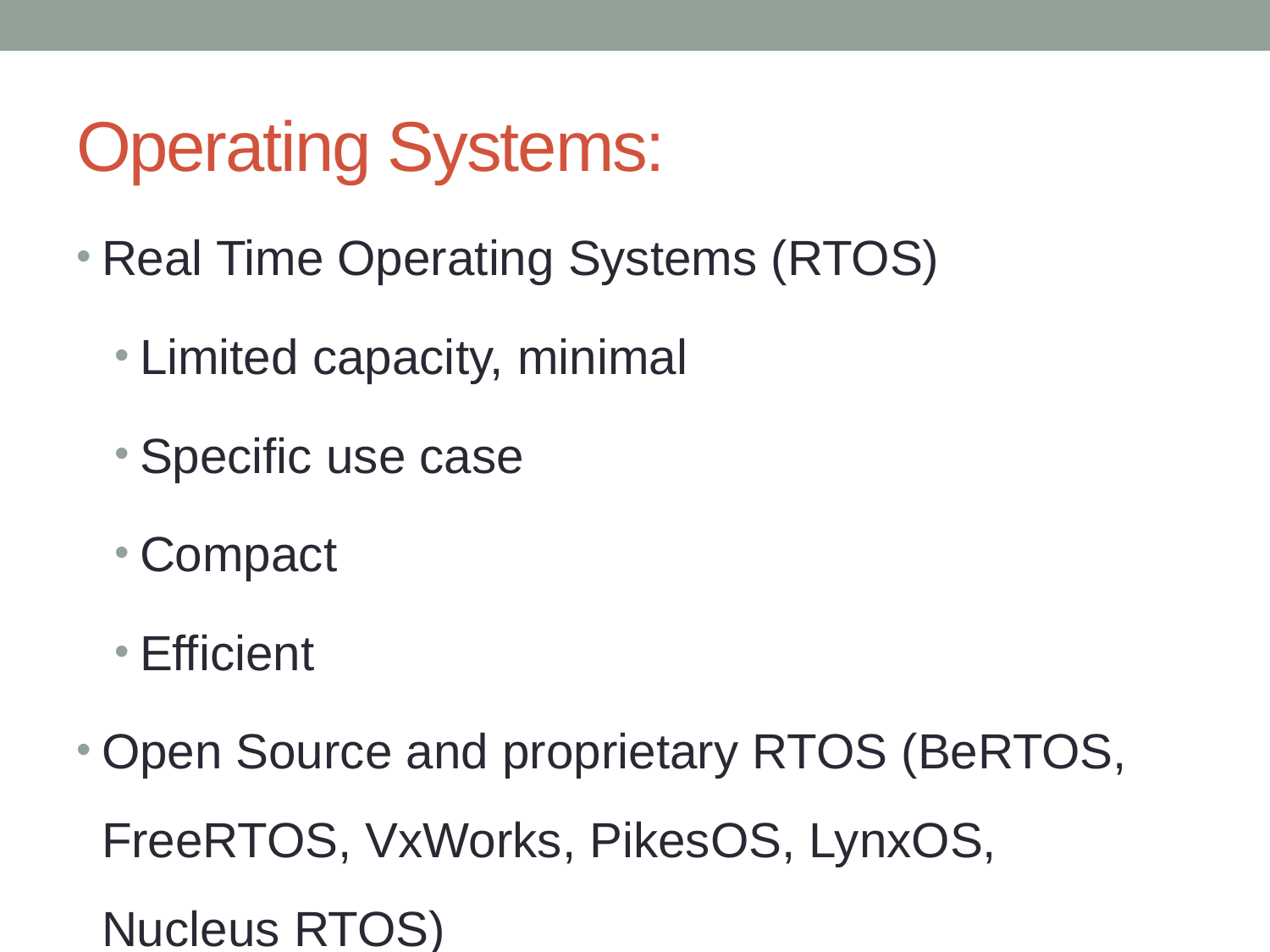

# Operating Systems:
Real Time Operating Systems (RTOS)
Limited capacity, minimal
Specific use case
Compact
Efficient
Open Source and proprietary RTOS (BeRTOS, FreeRTOS, VxWorks, PikesOS, LynxOS, Nucleus RTOS)